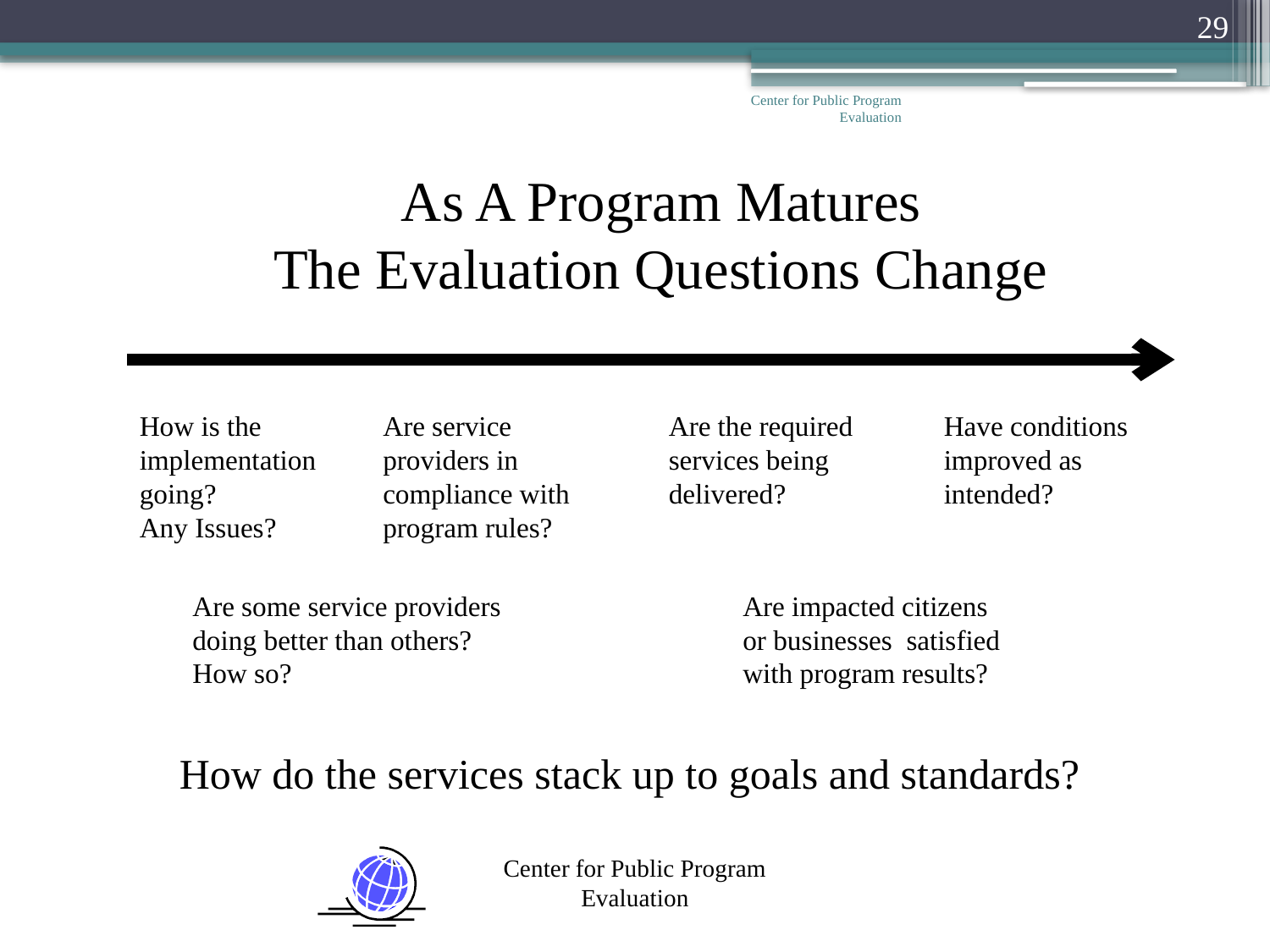

29
Center for Public Program Evaluation
As A Program Matures
The Evaluation Questions Change
How is the
implementation going?
Any Issues?

Are service providers in compliance with program rules?
Are the required services being delivered?
Have conditions improved as intended?
Are some service providers doing better than others?
How so?
Are impacted citizens or businesses  satisfied with program results?
How do the services stack up to goals and standards?